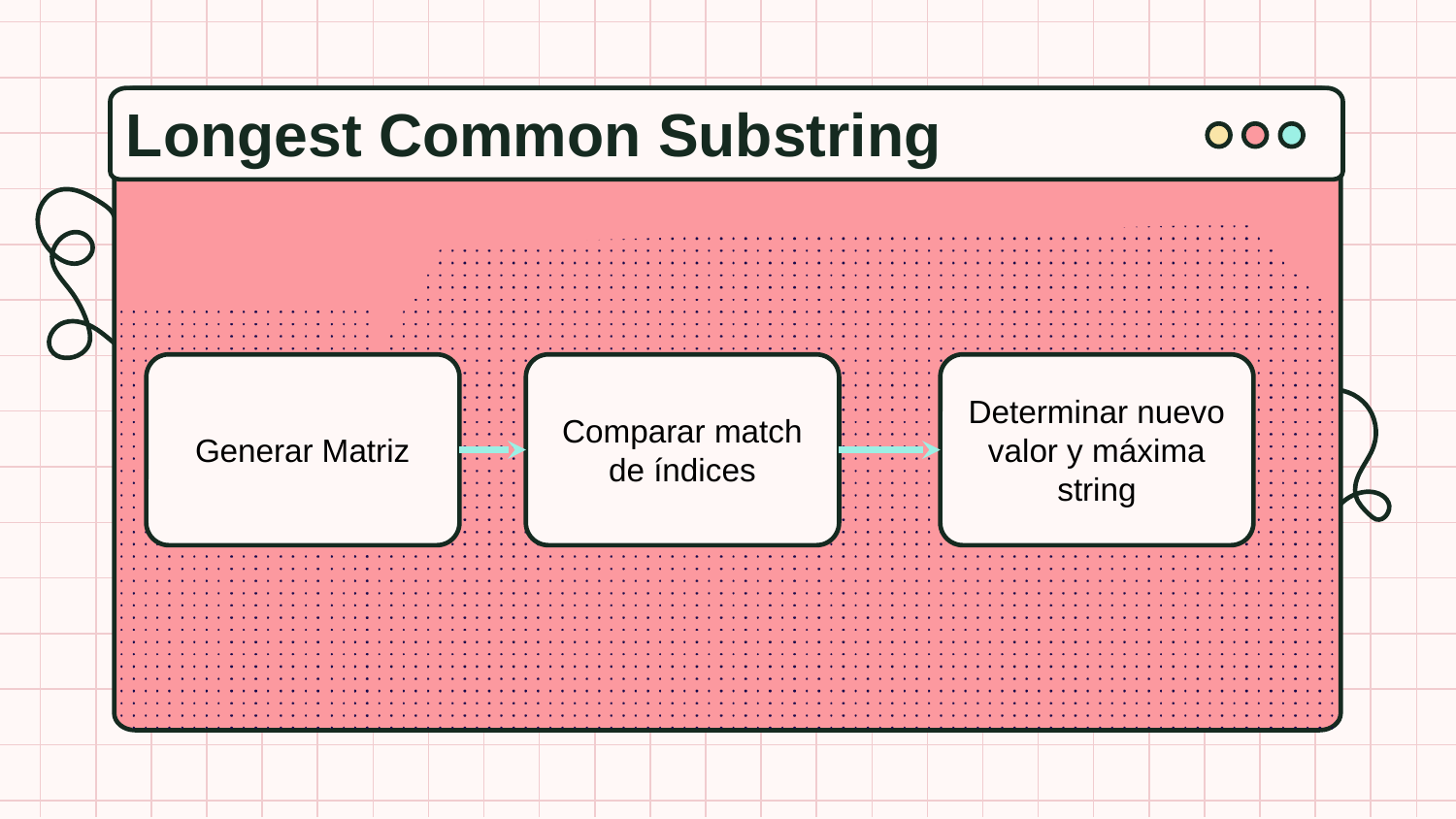

Longest Common Substring
Generar Matriz
Comparar match de índices
Determinar nuevo valor y máxima string